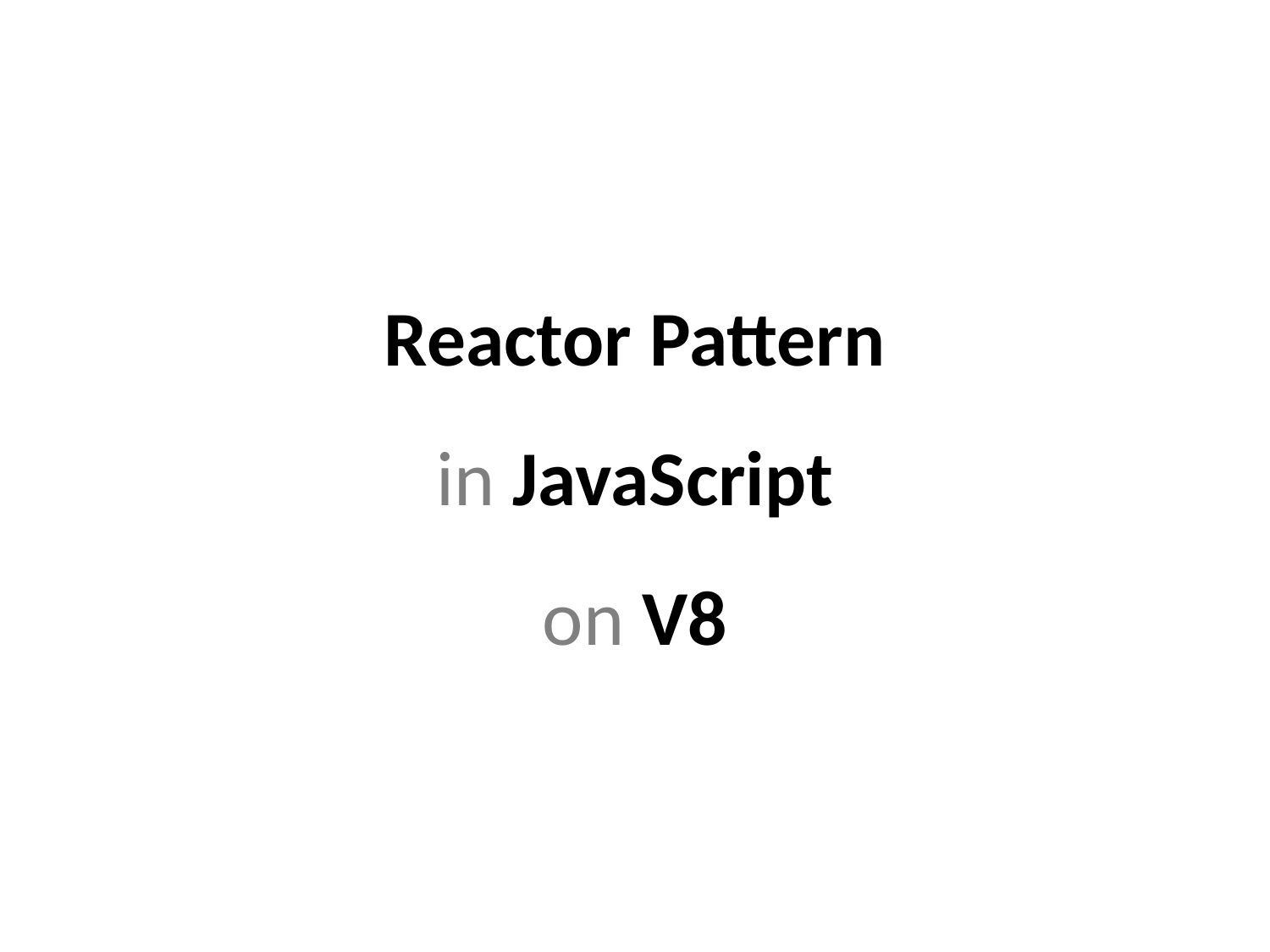

# Reactor Pattern in JavaScript on V8